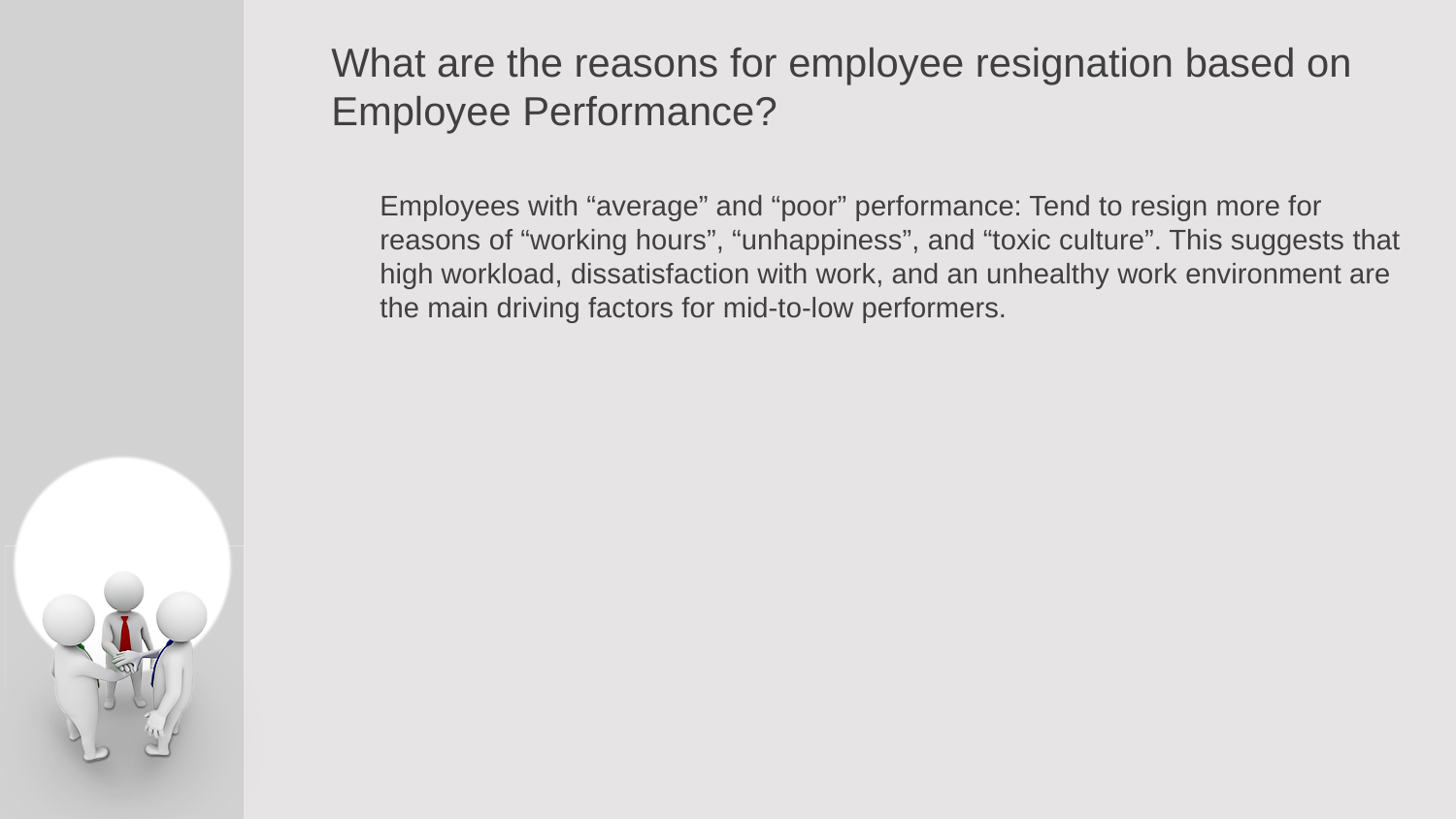

What are the reasons for employee resignation based on Employee Performance?

Employees with “average” and “poor” performance: Tend to resign more for reasons of “working hours”, “unhappiness”, and “toxic culture”. This suggests that high workload, dissatisfaction with work, and an unhealthy work environment are the main driving factors for mid-to-low performers.